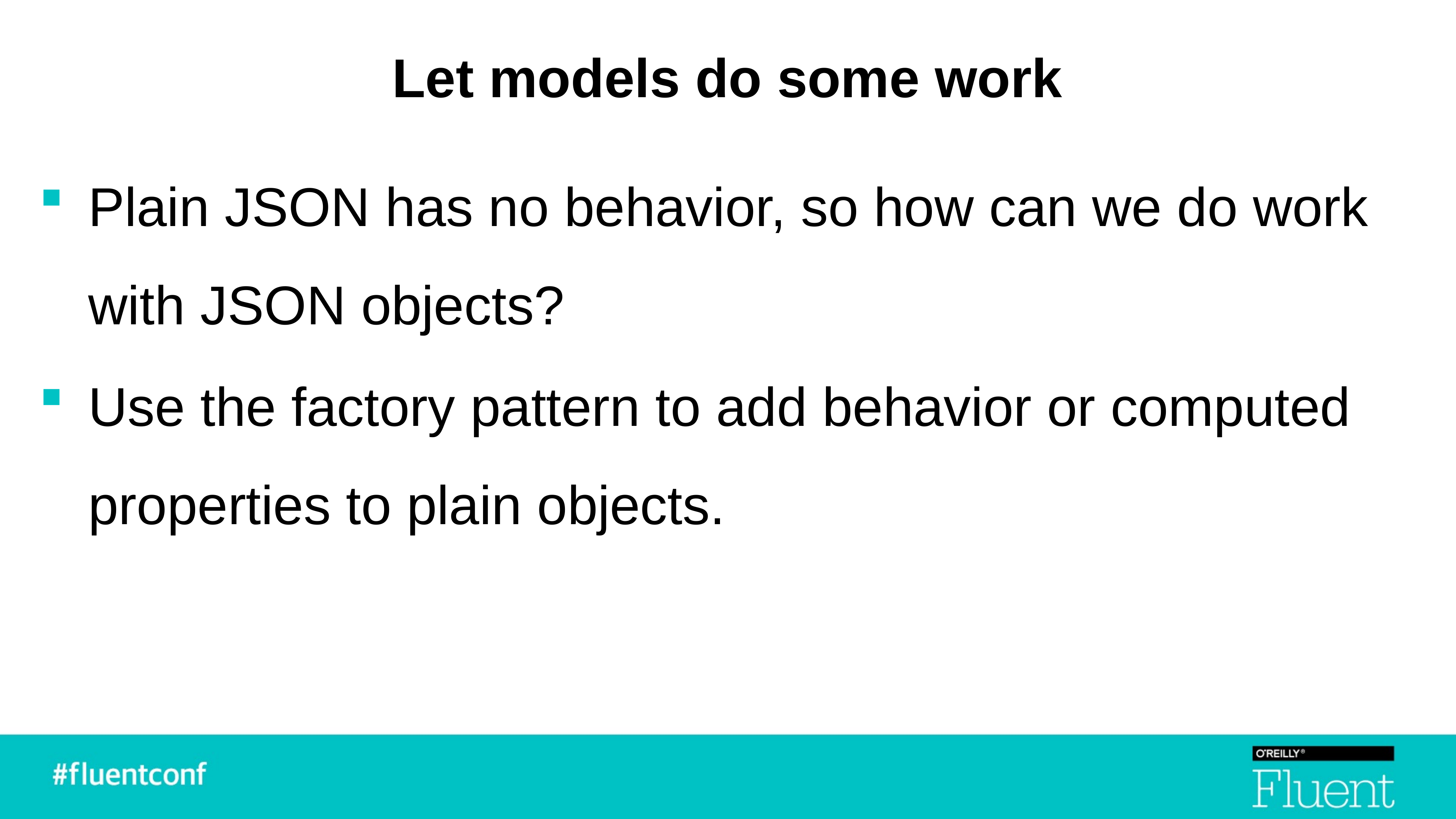

# Let models do some work
Plain JSON has no behavior, so how can we do work with JSON objects?
Use the factory pattern to add behavior or computed properties to plain objects.